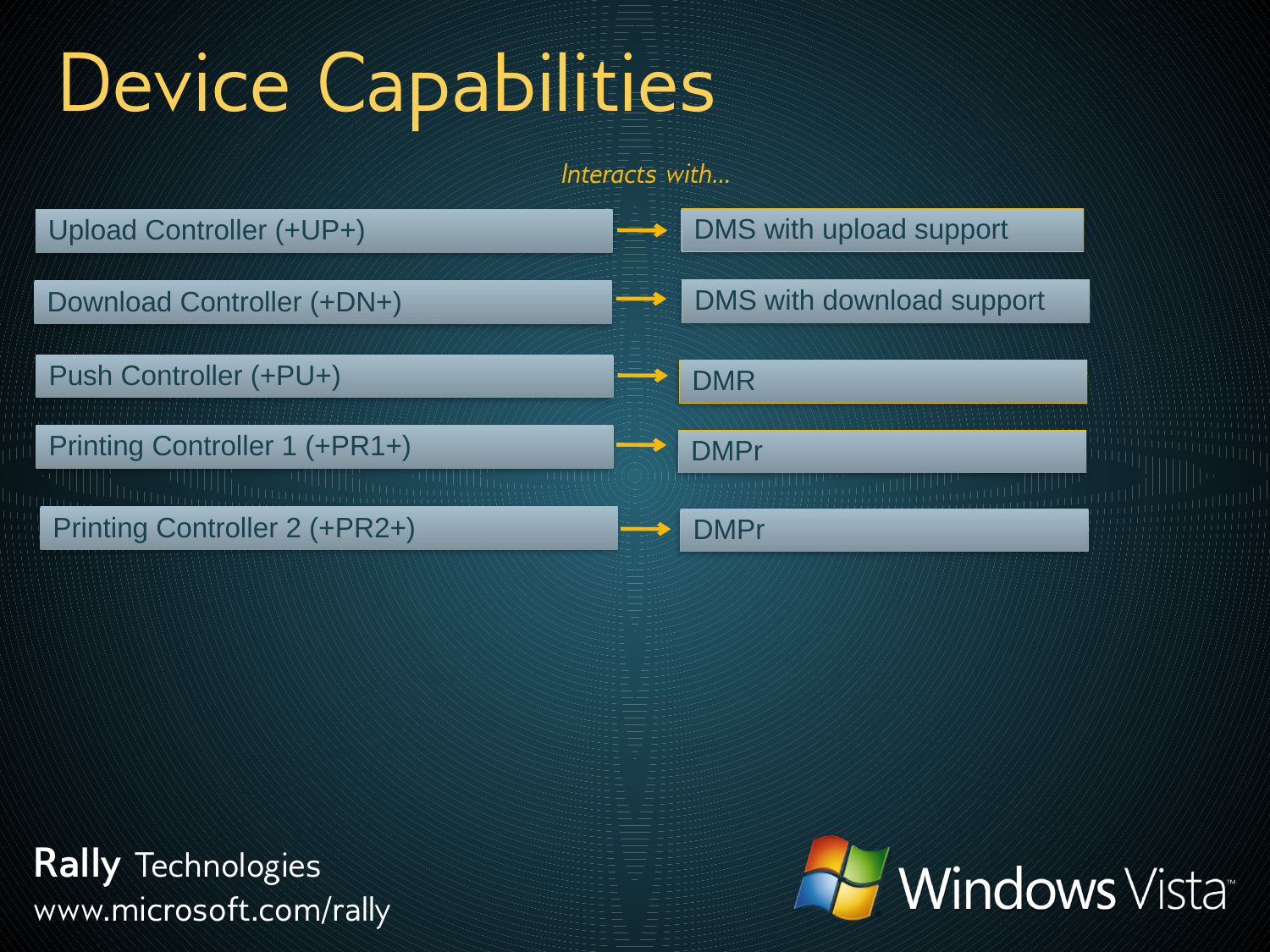

# Device Capabilities
Interacts with…
DMS with upload support
Upload Controller (+UP+)
DMS with download support
Download Controller (+DN+)
Push Controller (+PU+)
DMR
Printing Controller 1 (+PR1+)
DMPr
Printing Controller 2 (+PR2+)
DMPr